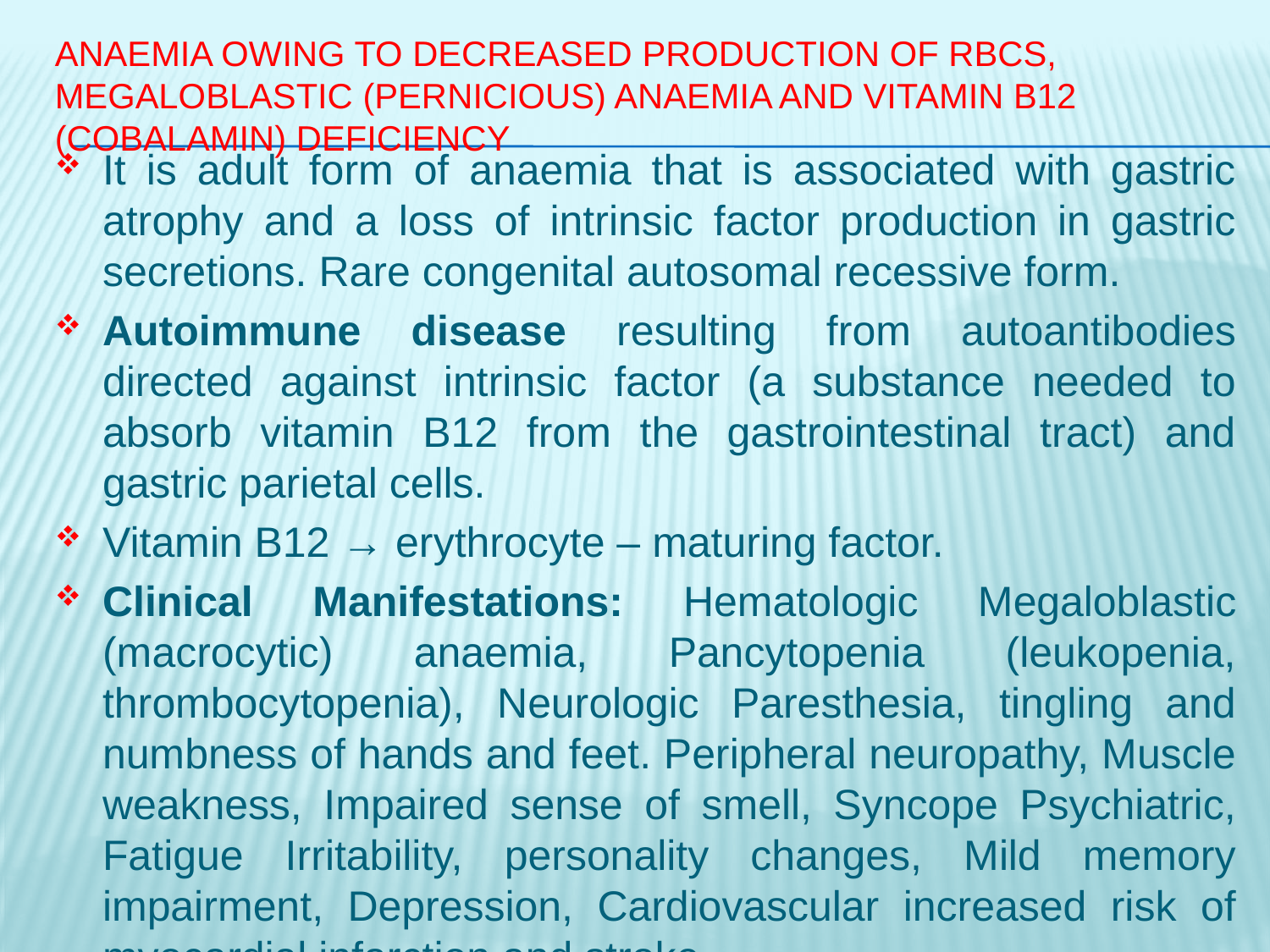

# Anaemia Owing to Decreased Production of RBCs, Megaloblastic (Pernicious) Anaemia and Vitamin B12 (Cobalamin) Deficiency
It is adult form of anaemia that is associated with gastric atrophy and a loss of intrinsic factor production in gastric secretions. Rare congenital autosomal recessive form.
Autoimmune disease resulting from autoantibodies directed against intrinsic factor (a substance needed to absorb vitamin B12 from the gastrointestinal tract) and gastric parietal cells.
Vitamin B12 → erythrocyte – maturing factor.
Clinical Manifestations: Hematologic Megaloblastic (macrocytic) anaemia, Pancytopenia (leukopenia, thrombocytopenia), Neurologic Paresthesia, tingling and numbness of hands and feet. Peripheral neuropathy, Muscle weakness, Impaired sense of smell, Syncope Psychiatric, Fatigue Irritability, personality changes, Mild memory impairment, Depression, Cardiovascular increased risk of myocardial infarction and stroke.